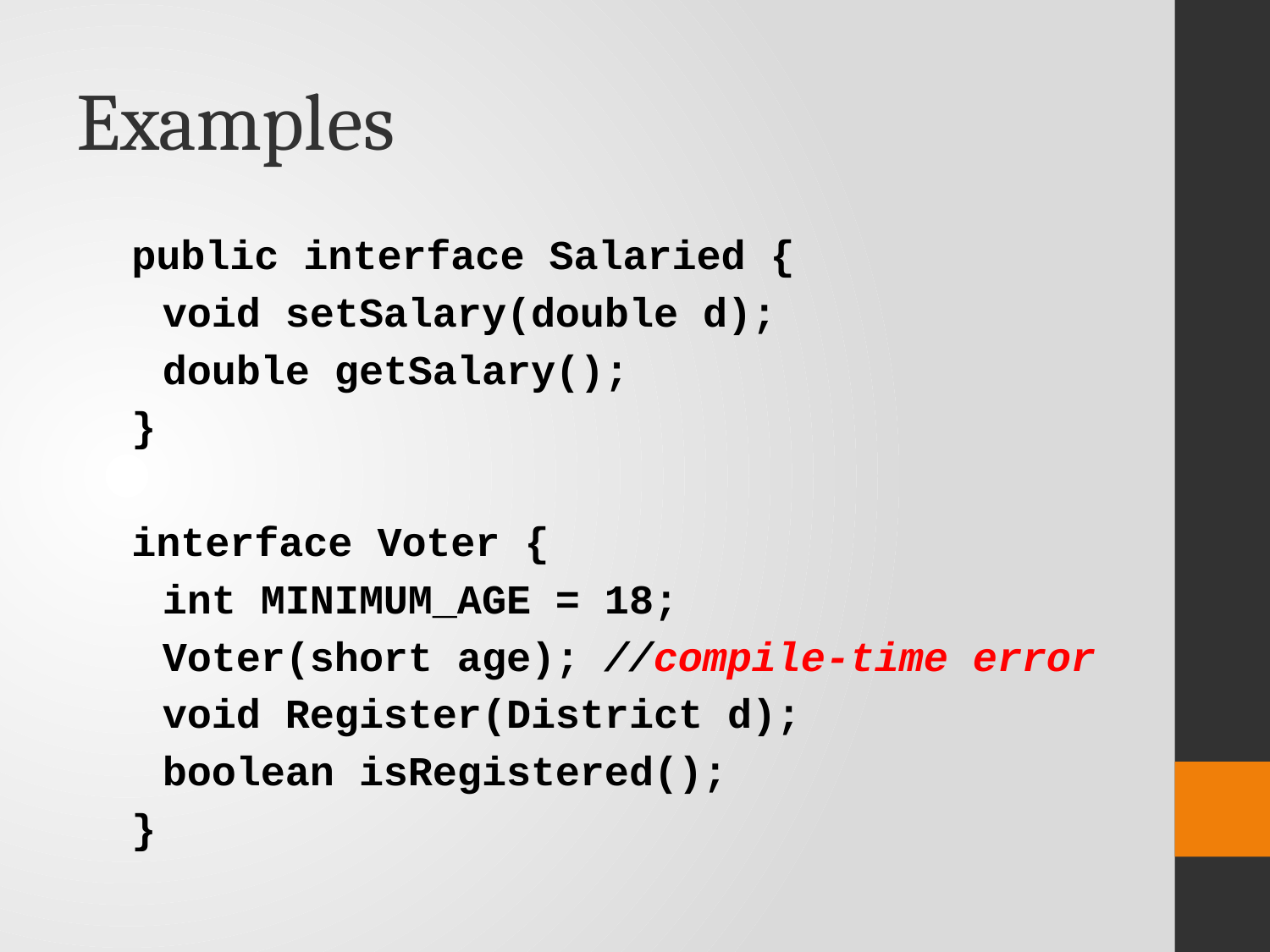

# Examples
public interface Salaried {
	void setSalary(double d);
	double getSalary();
}

interface Voter {
	int MINIMUM_AGE = 18;
	Voter(short age); //compile-time error
	void Register(District d);
	boolean isRegistered();
}